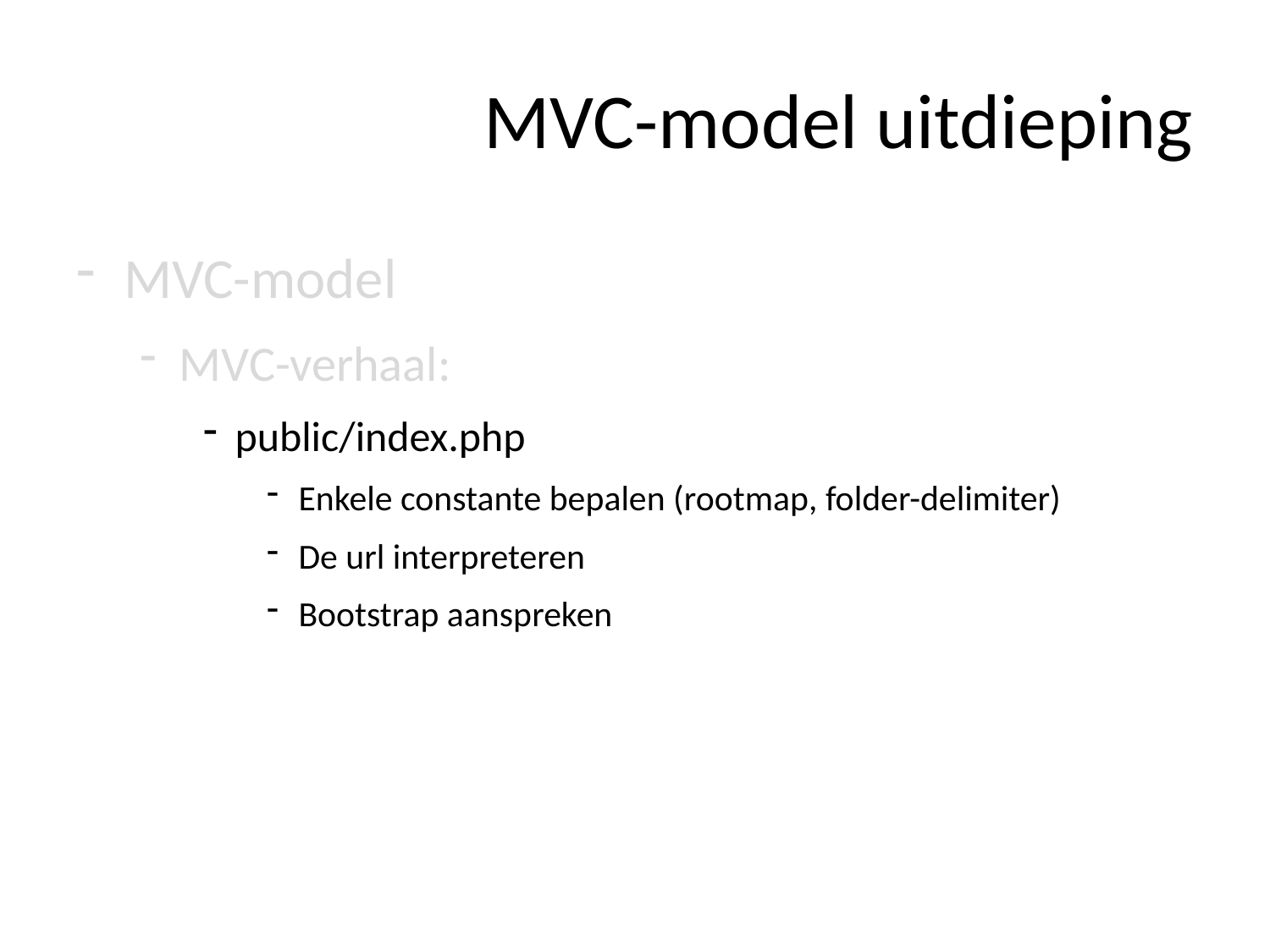

# MVC-model uitdieping
MVC-model
MVC-verhaal:
public/index.php
Enkele constante bepalen (rootmap, folder-delimiter)
De url interpreteren
Bootstrap aanspreken